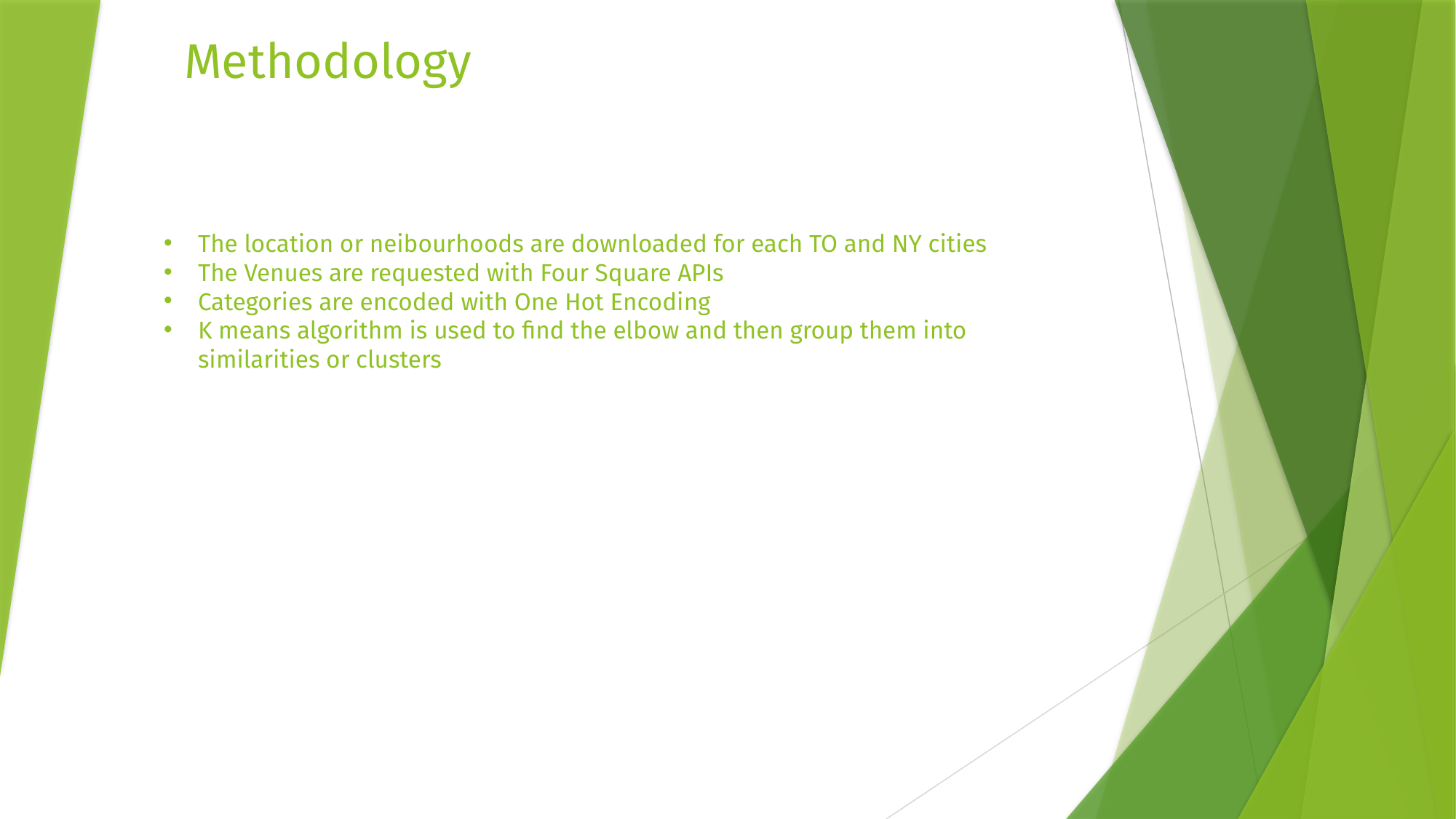

# Methodology
The location or neibourhoods are downloaded for each TO and NY cities
The Venues are requested with Four Square APIs
Categories are encoded with One Hot Encoding
K means algorithm is used to find the elbow and then group them into similarities or clusters